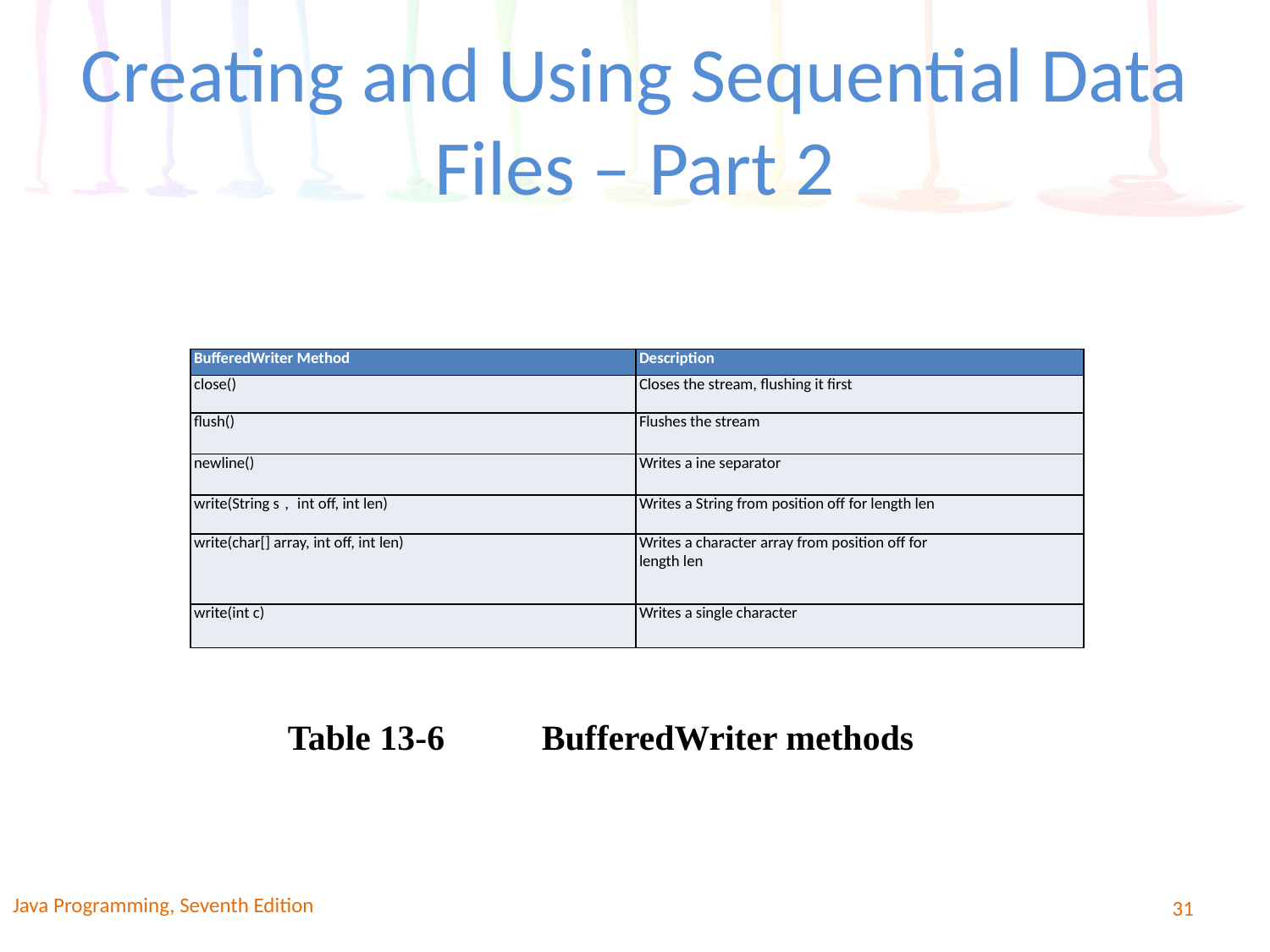

# Creating and Using Sequential Data Files – Part 2
| BufferedWriter Method | Description |
| --- | --- |
| close() | Closes the stream, flushing it first |
| flush() | Flushes the stream |
| newline() | Writes a ine separator |
| write(String s, int off, int len) | Writes a String from position off for length len |
| write(char[] array, int off, int len) | Writes a character array from position off for length len |
| write(int c) | Writes a single character |
Table 13-6	BufferedWriter methods
Java Programming, Seventh Edition
31